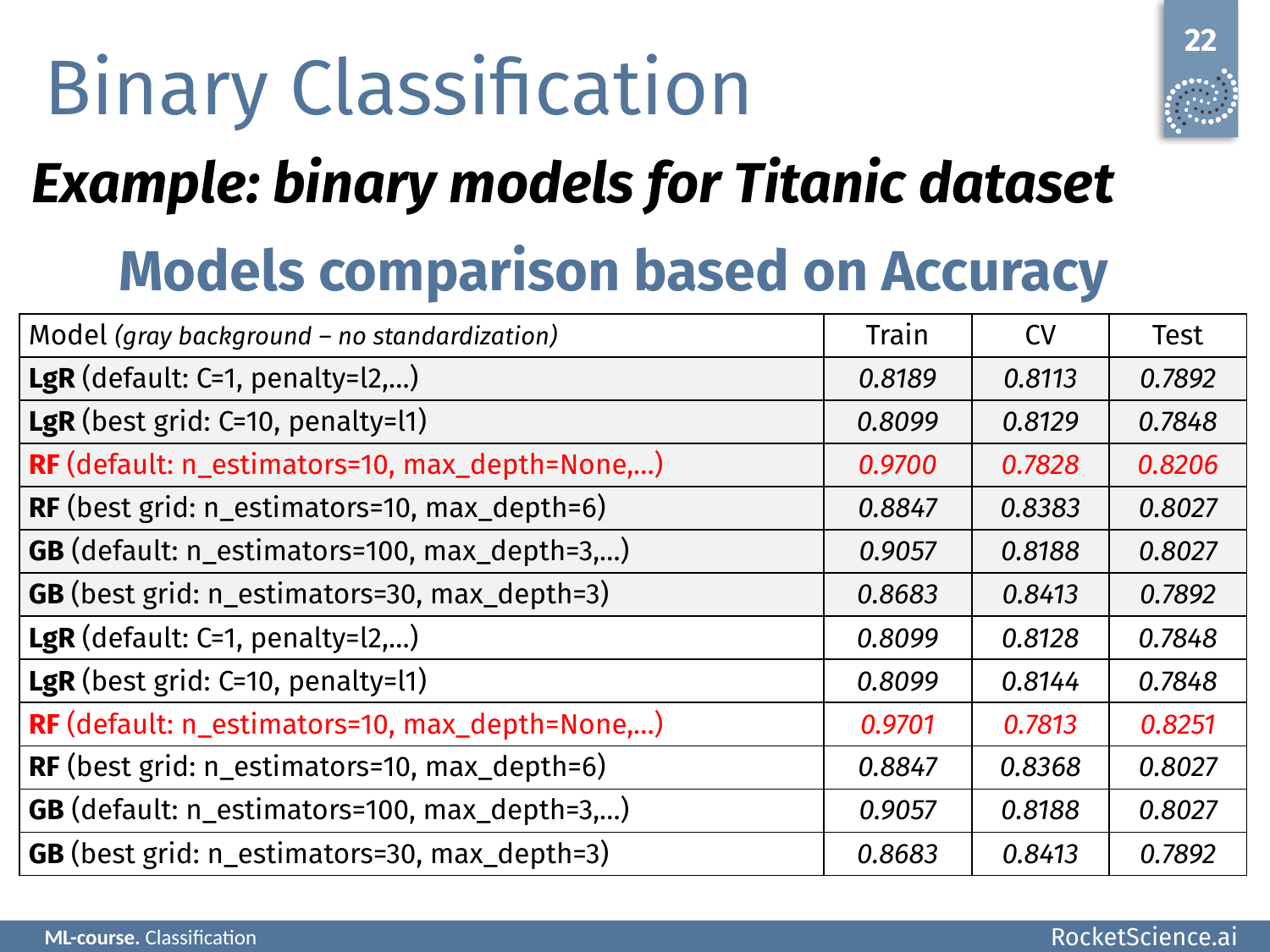

22
# Binary Classification
Example: binary models for Titanic dataset
Models comparison based on Accuracy
| Model (gray background – no standardization) | Train | CV | Test |
| --- | --- | --- | --- |
| LgR (default: C=1, penalty=l2,…) | 0.8189 | 0.8113 | 0.7892 |
| LgR (best grid: C=10, penalty=l1) | 0.8099 | 0.8129 | 0.7848 |
| RF (default: n\_estimators=10, max\_depth=None,…) | 0.9700 | 0.7828 | 0.8206 |
| RF (best grid: n\_estimators=10, max\_depth=6) | 0.8847 | 0.8383 | 0.8027 |
| GB (default: n\_estimators=100, max\_depth=3,…) | 0.9057 | 0.8188 | 0.8027 |
| GB (best grid: n\_estimators=30, max\_depth=3) | 0.8683 | 0.8413 | 0.7892 |
| LgR (default: C=1, penalty=l2,…) | 0.8099 | 0.8128 | 0.7848 |
| LgR (best grid: C=10, penalty=l1) | 0.8099 | 0.8144 | 0.7848 |
| RF (default: n\_estimators=10, max\_depth=None,…) | 0.9701 | 0.7813 | 0.8251 |
| RF (best grid: n\_estimators=10, max\_depth=6) | 0.8847 | 0.8368 | 0.8027 |
| GB (default: n\_estimators=100, max\_depth=3,…) | 0.9057 | 0.8188 | 0.8027 |
| GB (best grid: n\_estimators=30, max\_depth=3) | 0.8683 | 0.8413 | 0.7892 |
ML-course. Classification